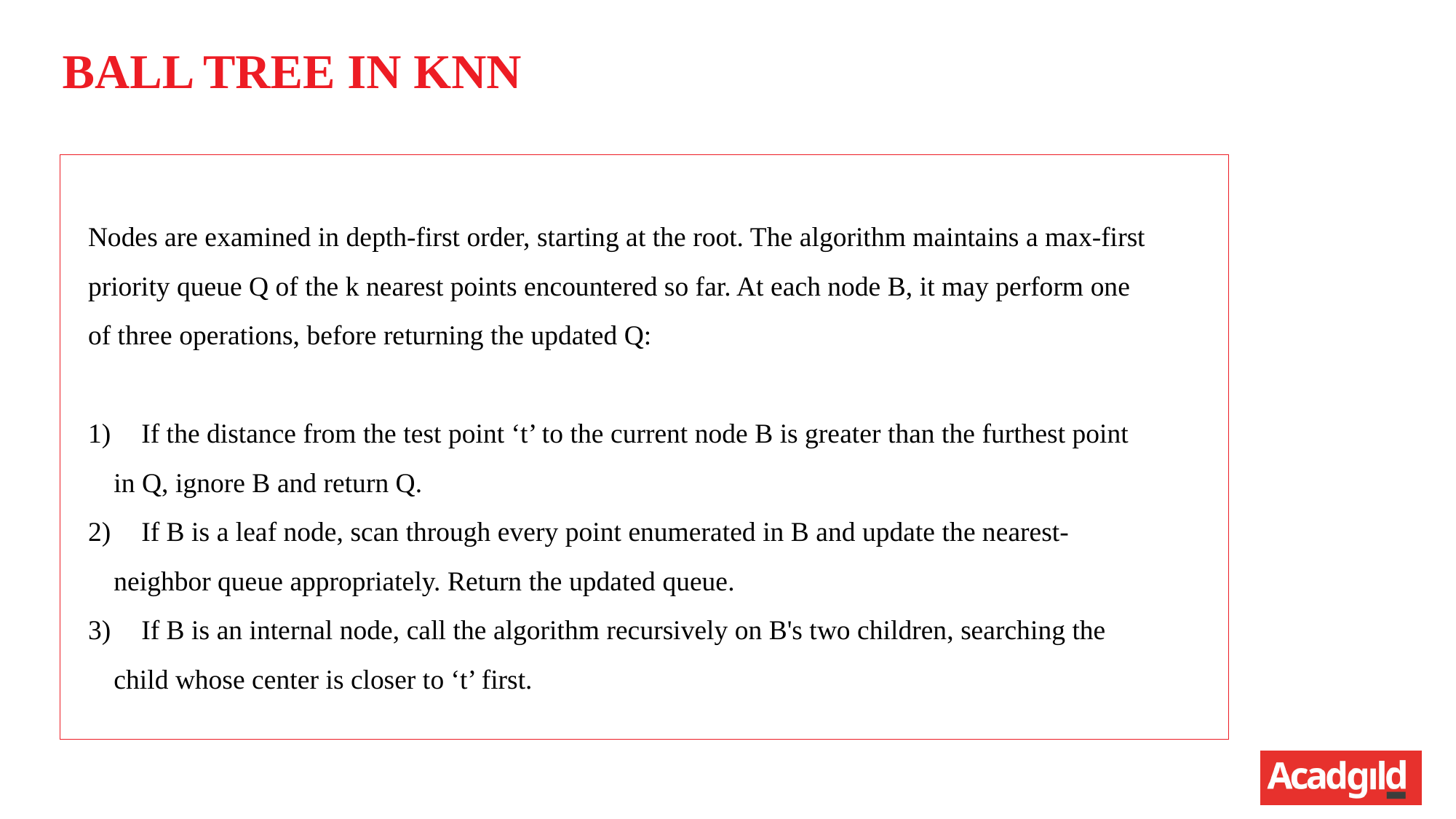

BALL TREE IN KNN

Nodes are examined in depth-first order, starting at the root. The algorithm maintains a max-first priority queue Q of the k nearest points encountered so far. At each node B, it may perform one of three operations, before returning the updated Q:

    If the distance from the test point ‘t’ to the current node B is greater than the furthest point in Q, ignore B and return Q.
    If B is a leaf node, scan through every point enumerated in B and update the nearest-neighbor queue appropriately. Return the updated queue.
    If B is an internal node, call the algorithm recursively on B's two children, searching the child whose center is closer to ‘t’ first.